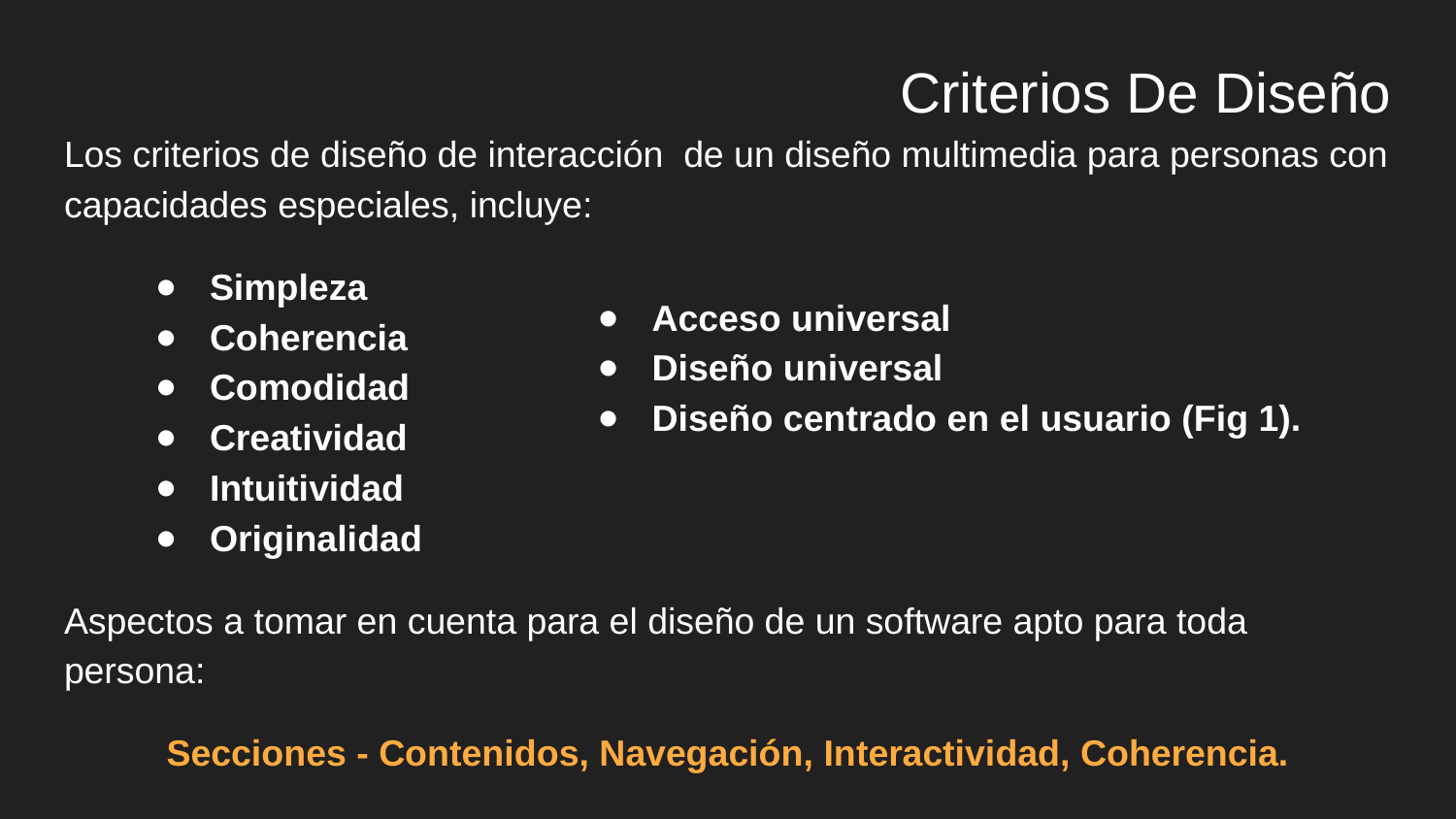

# Criterios De Diseño
Los criterios de diseño de interacción  de un diseño multimedia para personas con capacidades especiales, incluye:
Simpleza
Coherencia
Comodidad
Creatividad
Intuitividad
Originalidad
Aspectos a tomar en cuenta para el diseño de un software apto para toda persona:
Secciones - Contenidos, Navegación, Interactividad, Coherencia.
Acceso universal
Diseño universal
Diseño centrado en el usuario (Fig 1).